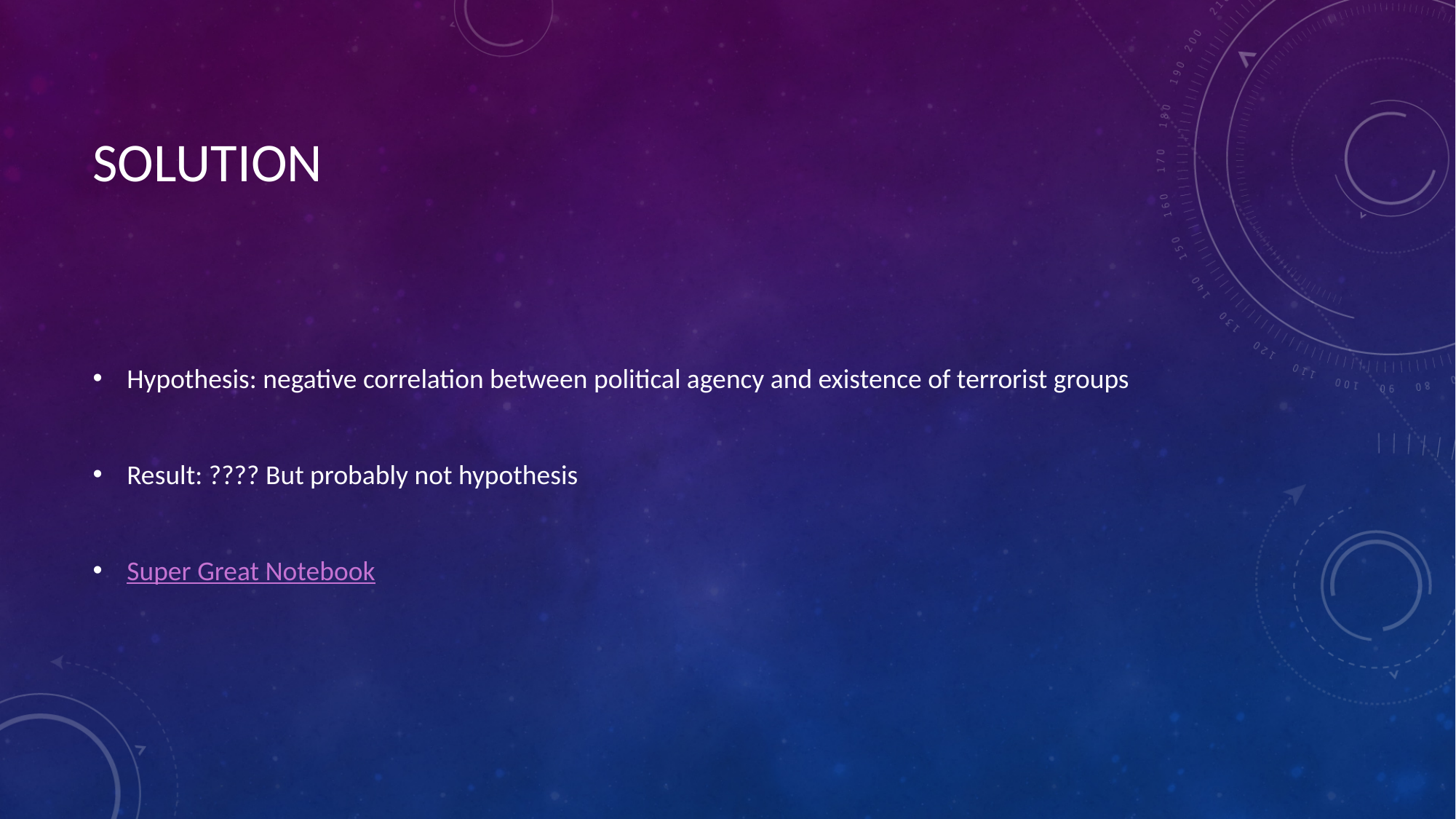

# Solution
Hypothesis: negative correlation between political agency and existence of terrorist groups

Result: ???? But probably not hypothesis

Super Great Notebook